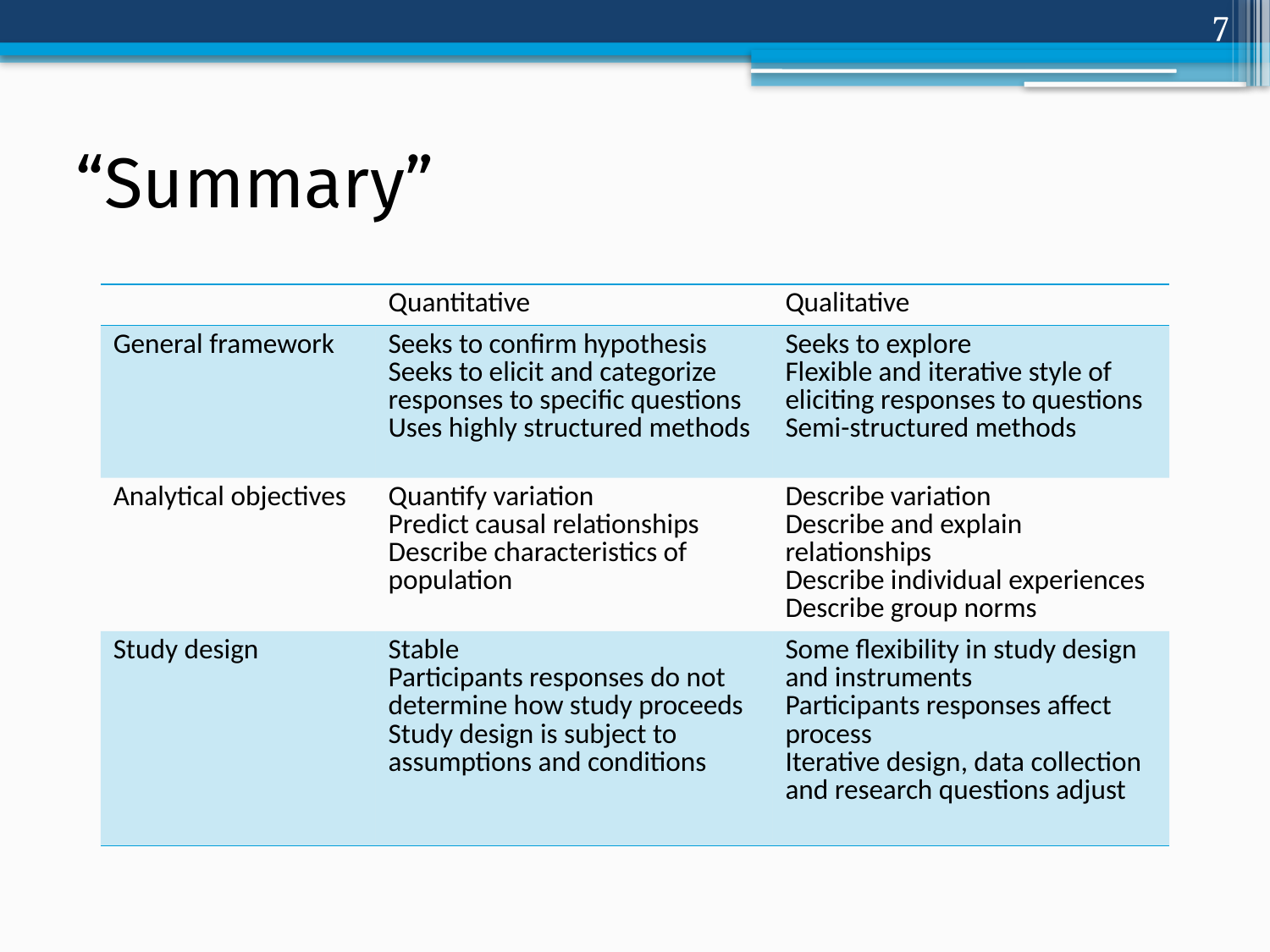

7
# “Summary”
|  | Quantitative | Qualitative |
| --- | --- | --- |
| General framework | Seeks to confirm hypothesis Seeks to elicit and categorize responses to specific questions Uses highly structured methods | Seeks to explore Flexible and iterative style of eliciting responses to questions Semi-structured methods |
| Analytical objectives | Quantify variation Predict causal relationships Describe characteristics of population | Describe variation Describe and explain relationships Describe individual experiences Describe group norms |
| Study design | Stable Participants responses do not determine how study proceeds Study design is subject to assumptions and conditions | Some flexibility in study design and instruments Participants responses affect process Iterative design, data collection and research questions adjust |